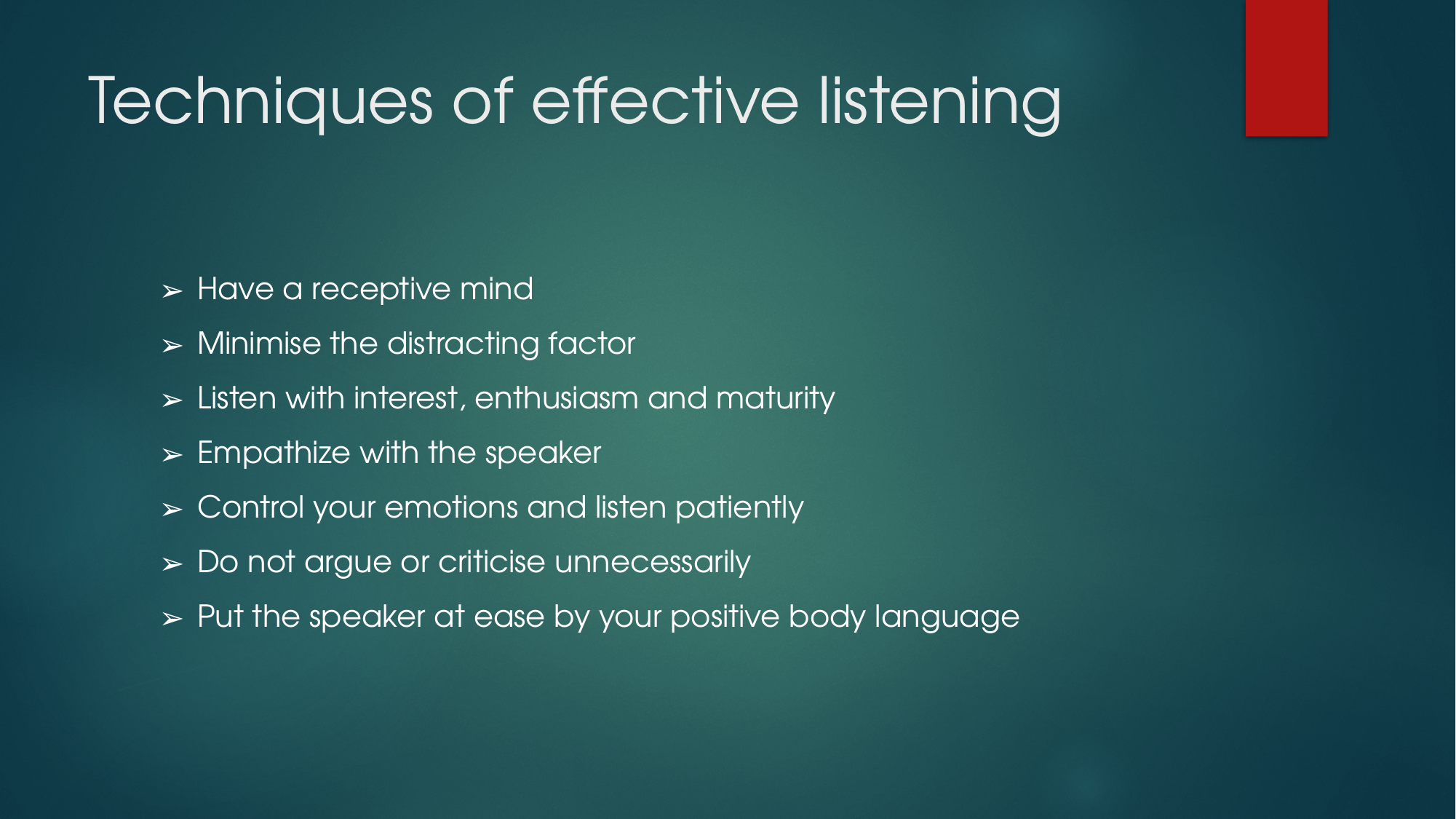

# Techniques of effective listening
Have a receptive mind
Minimise the distracting factor
Listen with interest, enthusiasm and maturity
Empathize with the speaker
Control your emotions and listen patiently
Do not argue or criticise unnecessarily
Put the speaker at ease by your positive body language